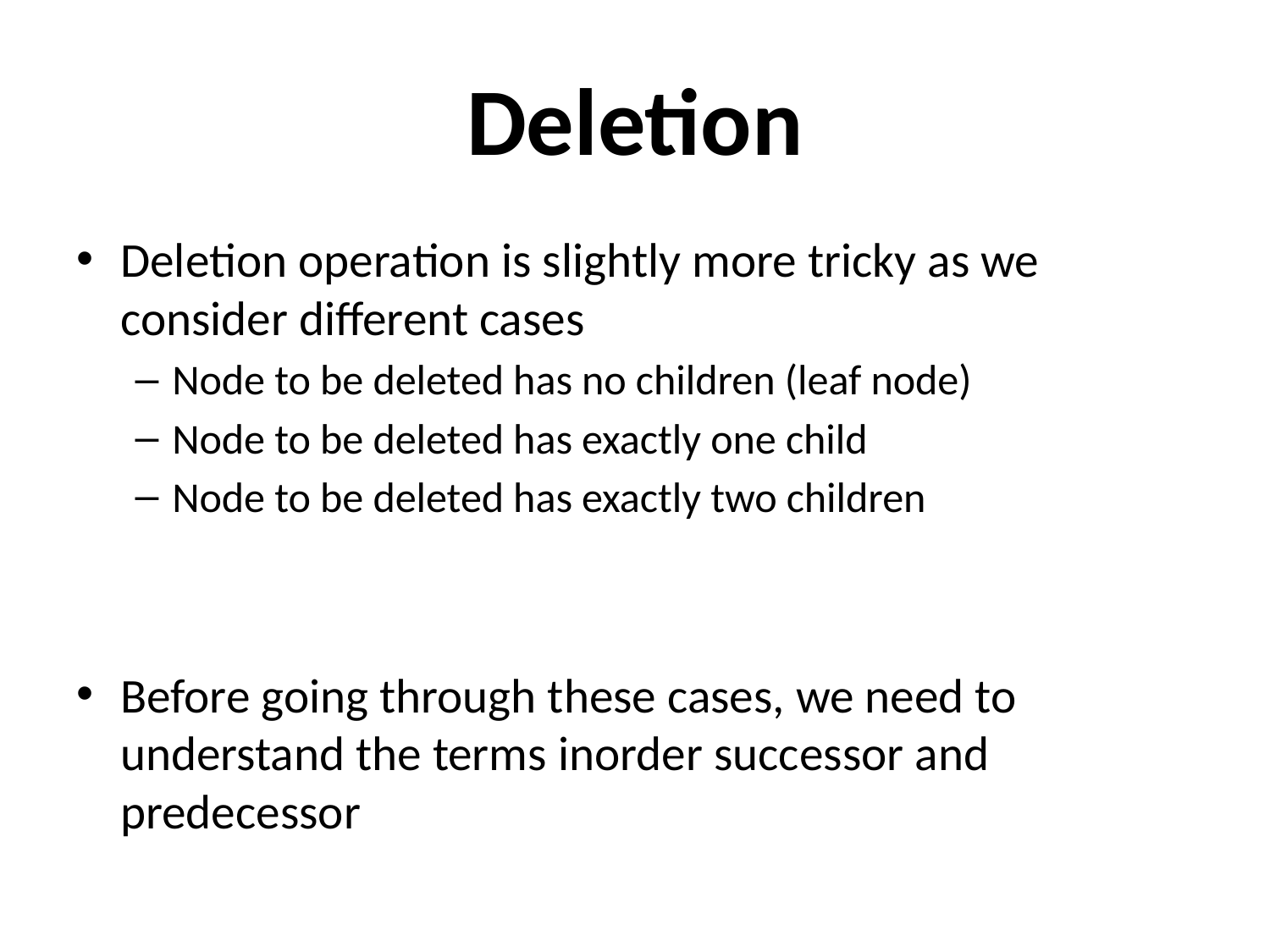

# Deletion
Deletion operation is slightly more tricky as we consider different cases
Node to be deleted has no children (leaf node)
Node to be deleted has exactly one child
Node to be deleted has exactly two children

Before going through these cases, we need to understand the terms inorder successor and predecessor